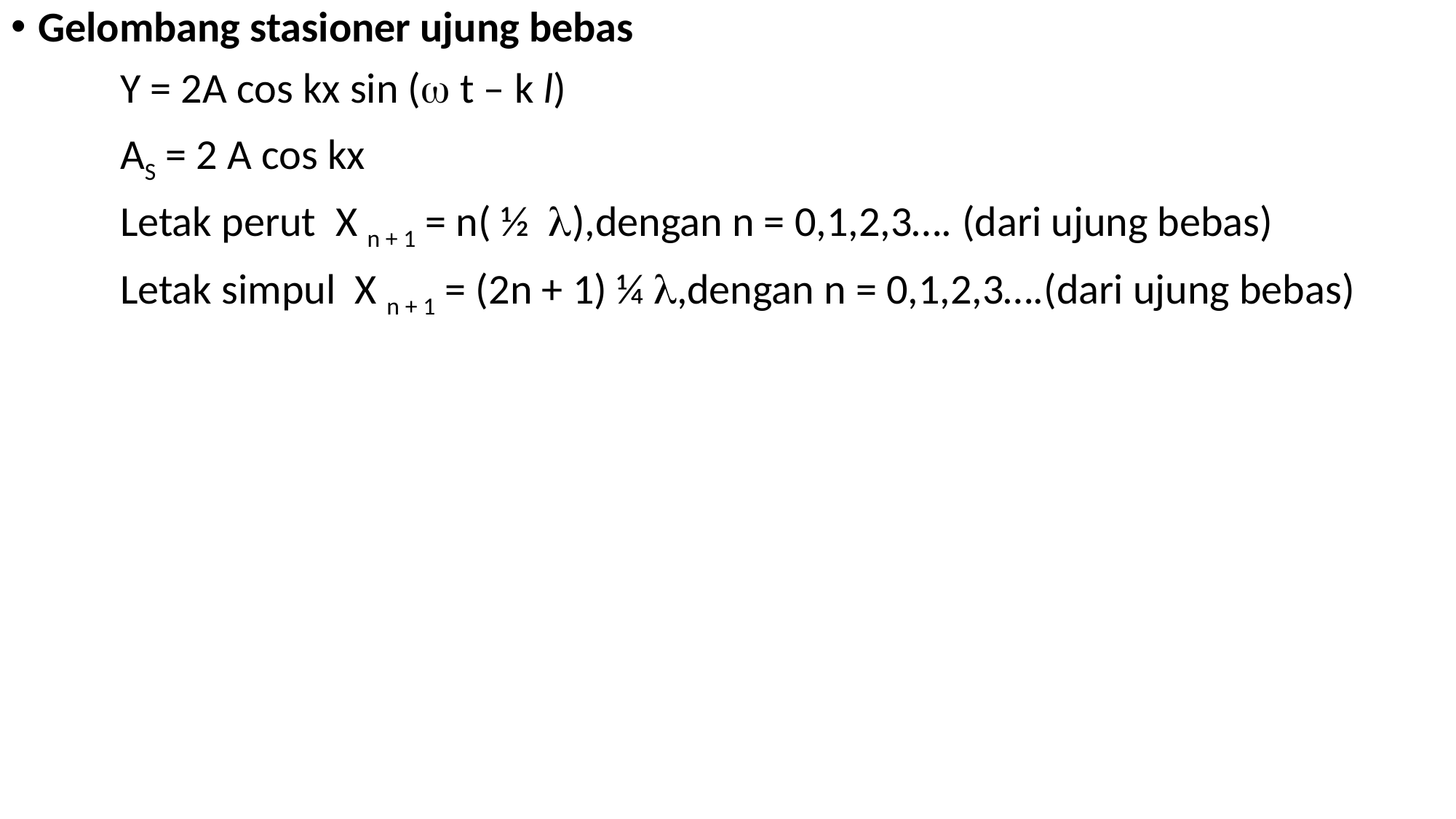

Gelombang stasioner ujung bebas
	Y = 2A cos kx sin (ω t – k l)
	AS = 2 A cos kx
	Letak perut  X n + 1 = n( ½  λ),dengan n = 0,1,2,3…. (dari ujung bebas)
	Letak simpul  X n + 1 = (2n + 1) ¼ λ,dengan n = 0,1,2,3….(dari ujung bebas)